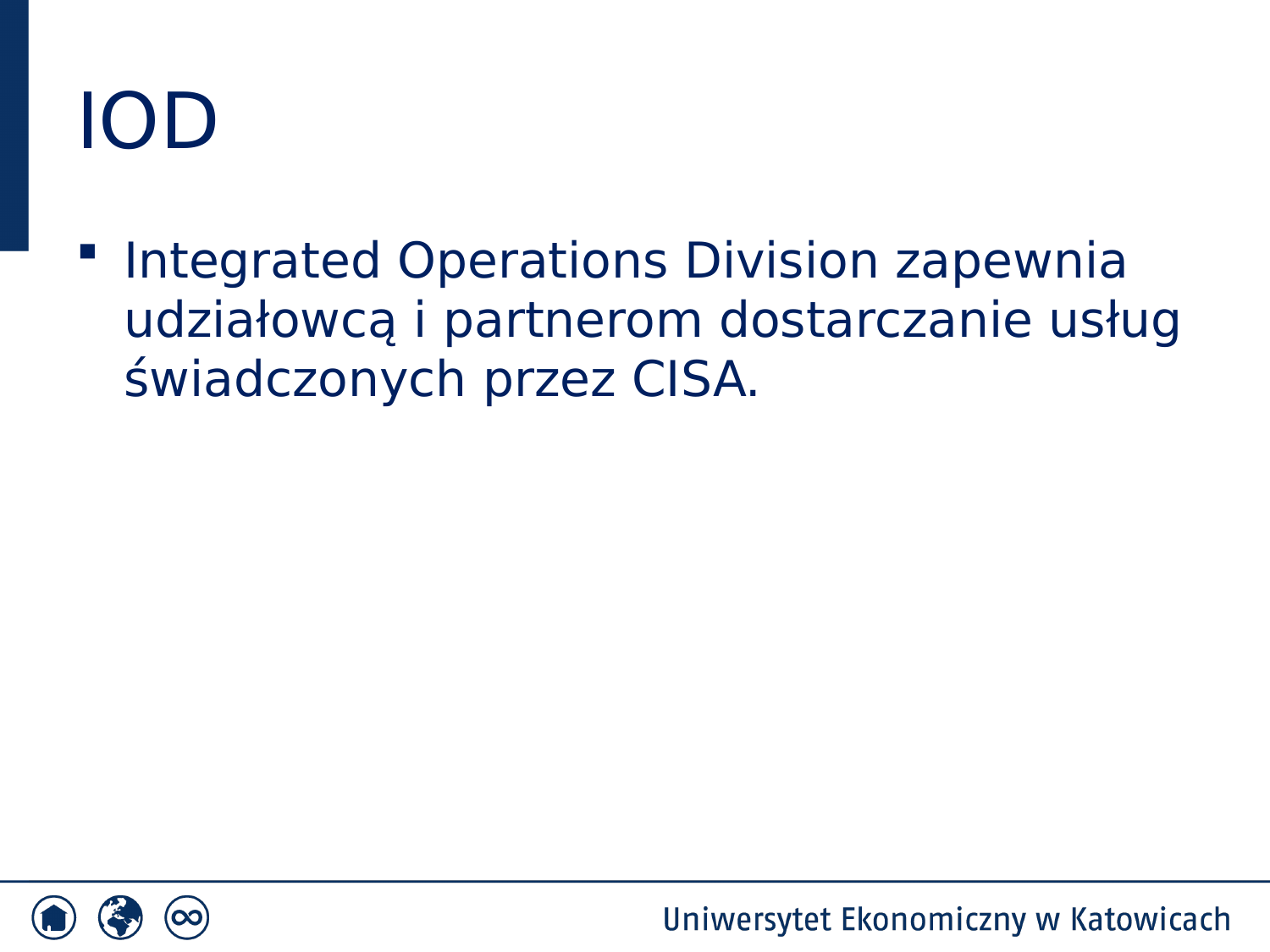

# IOD
Integrated Operations Division zapewnia udziałowcą i partnerom dostarczanie usług świadczonych przez CISA.